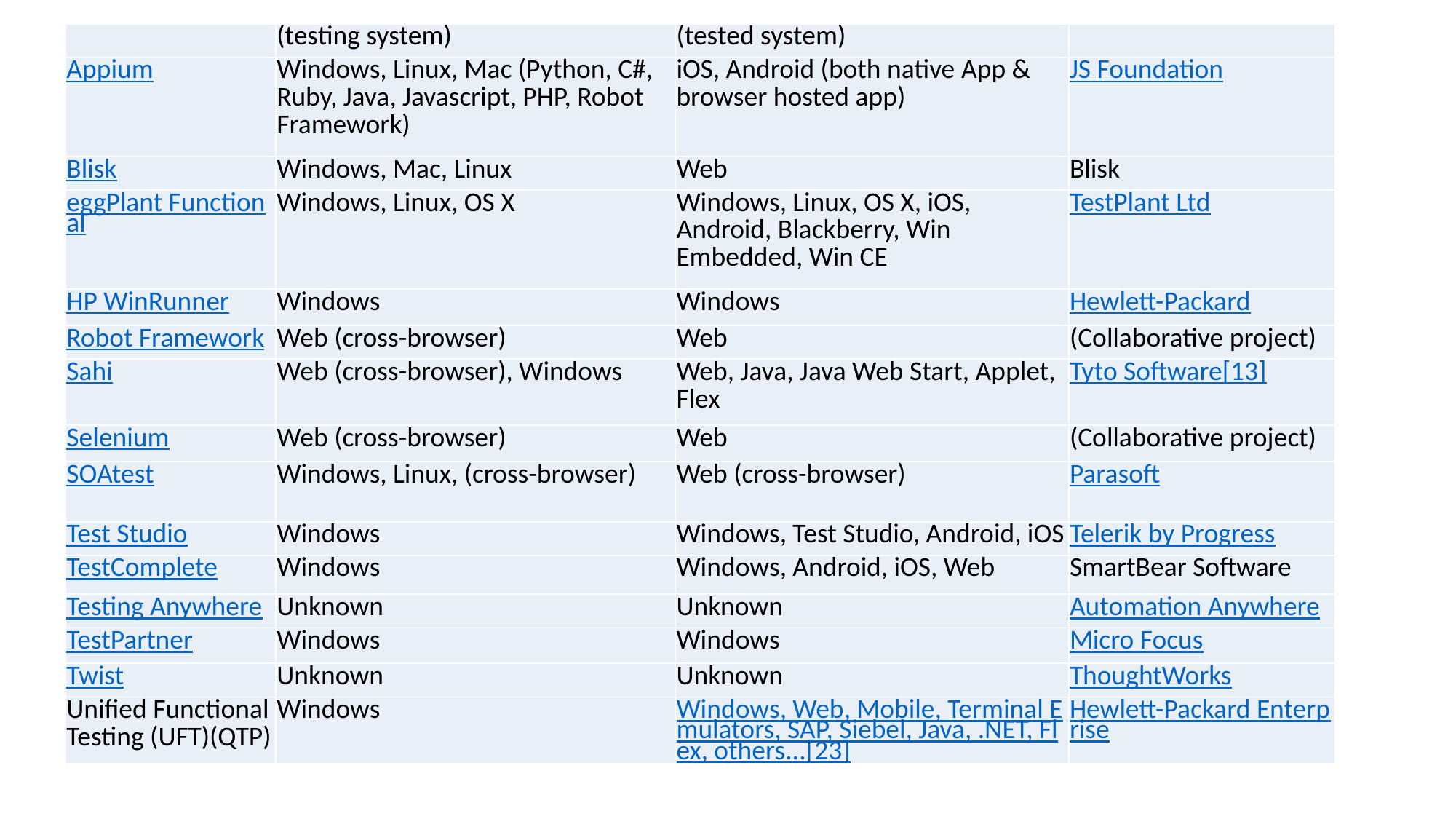

|  | (testing system) | (tested system) |  |
| --- | --- | --- | --- |
| Appium | Windows, Linux, Mac (Python, C#, Ruby, Java, Javascript, PHP, Robot Framework) | iOS, Android (both native App & browser hosted app) | JS Foundation |
| Blisk | Windows, Mac, Linux | Web | Blisk |
| eggPlant Functional | Windows, Linux, OS X | Windows, Linux, OS X, iOS, Android, Blackberry, Win Embedded, Win CE | TestPlant Ltd |
| HP WinRunner | Windows | Windows | Hewlett-Packard |
| Robot Framework | Web (cross-browser) | Web | (Collaborative project) |
| Sahi | Web (cross-browser), Windows | Web, Java, Java Web Start, Applet, Flex | Tyto Software[13] |
| Selenium | Web (cross-browser) | Web | (Collaborative project) |
| SOAtest | Windows, Linux, (cross-browser) | Web (cross-browser) | Parasoft |
| Test Studio | Windows | Windows, Test Studio, Android, iOS | Telerik by Progress |
| TestComplete | Windows | Windows, Android, iOS, Web | SmartBear Software |
| Testing Anywhere | Un­known | Un­known | Automation Anywhere |
| TestPartner | Windows | Windows | Micro Focus |
| Twist | Un­known | Un­known | ThoughtWorks |
| Unified Functional Testing (UFT)(QTP) | Windows | Windows, Web, Mobile, Terminal Emulators, SAP, Siebel, Java, .NET, Flex, others...[23] | Hewlett-Packard Enterprise |